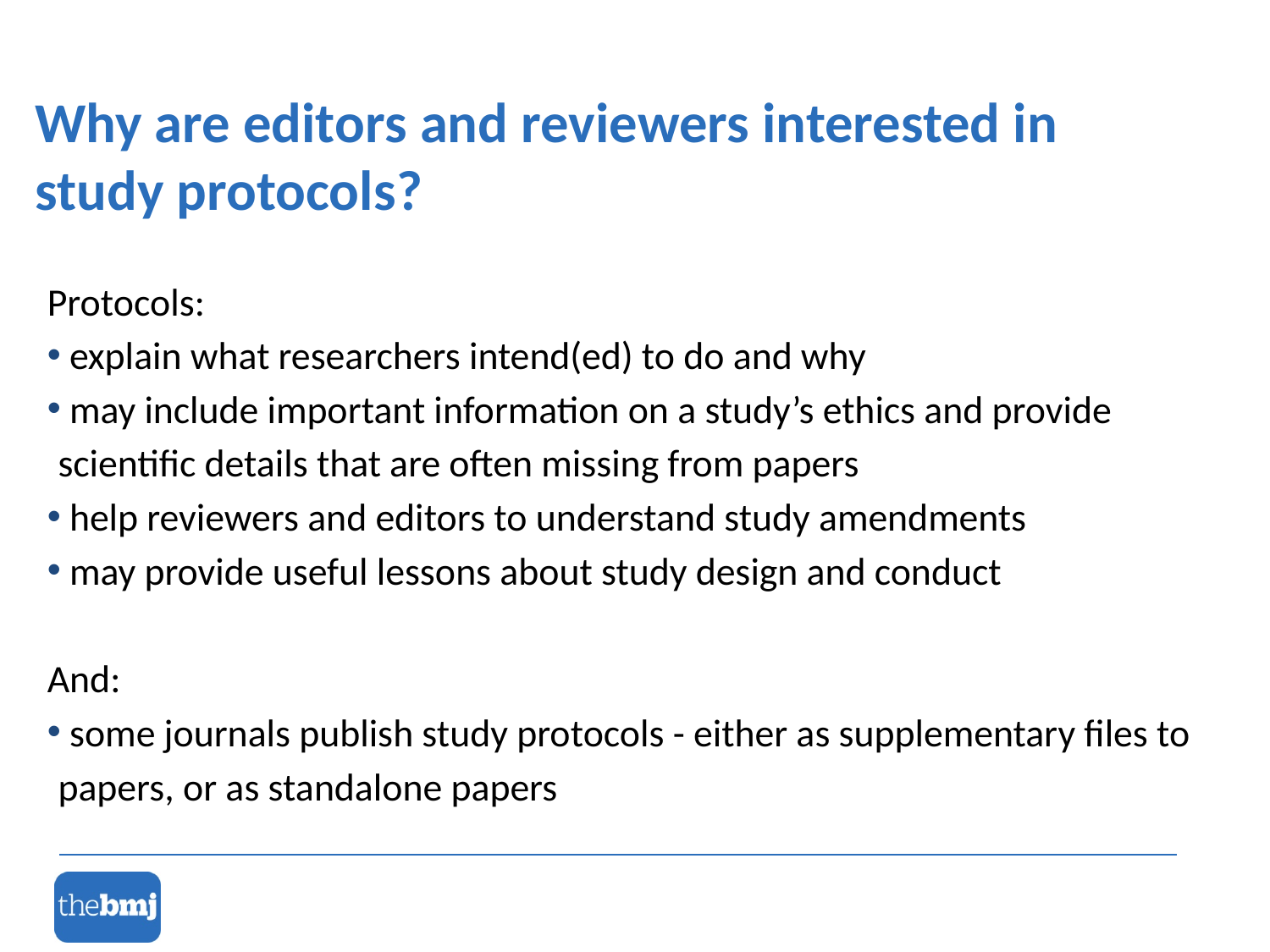

Why are editors and reviewers interested in study protocols?
Protocols:
 explain what researchers intend(ed) to do and why
 may include important information on a study’s ethics and provide scientific details that are often missing from papers
 help reviewers and editors to understand study amendments
 may provide useful lessons about study design and conduct

And:
 some journals publish study protocols - either as supplementary files to papers, or as standalone papers